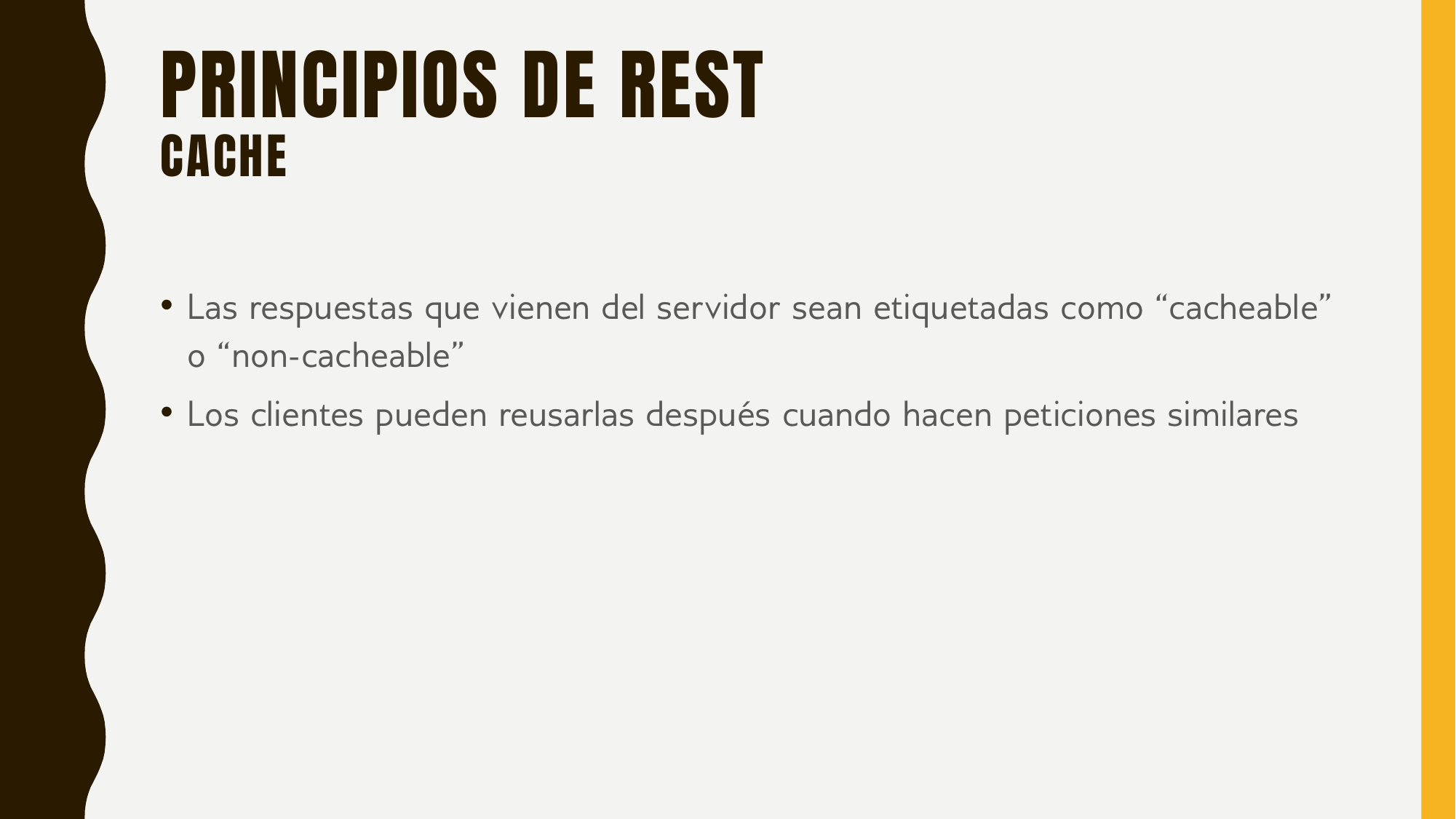

# Principios de rest cache
Las respuestas que vienen del servidor sean etiquetadas como “cacheable” o “non-cacheable”
Los clientes pueden reusarlas después cuando hacen peticiones similares